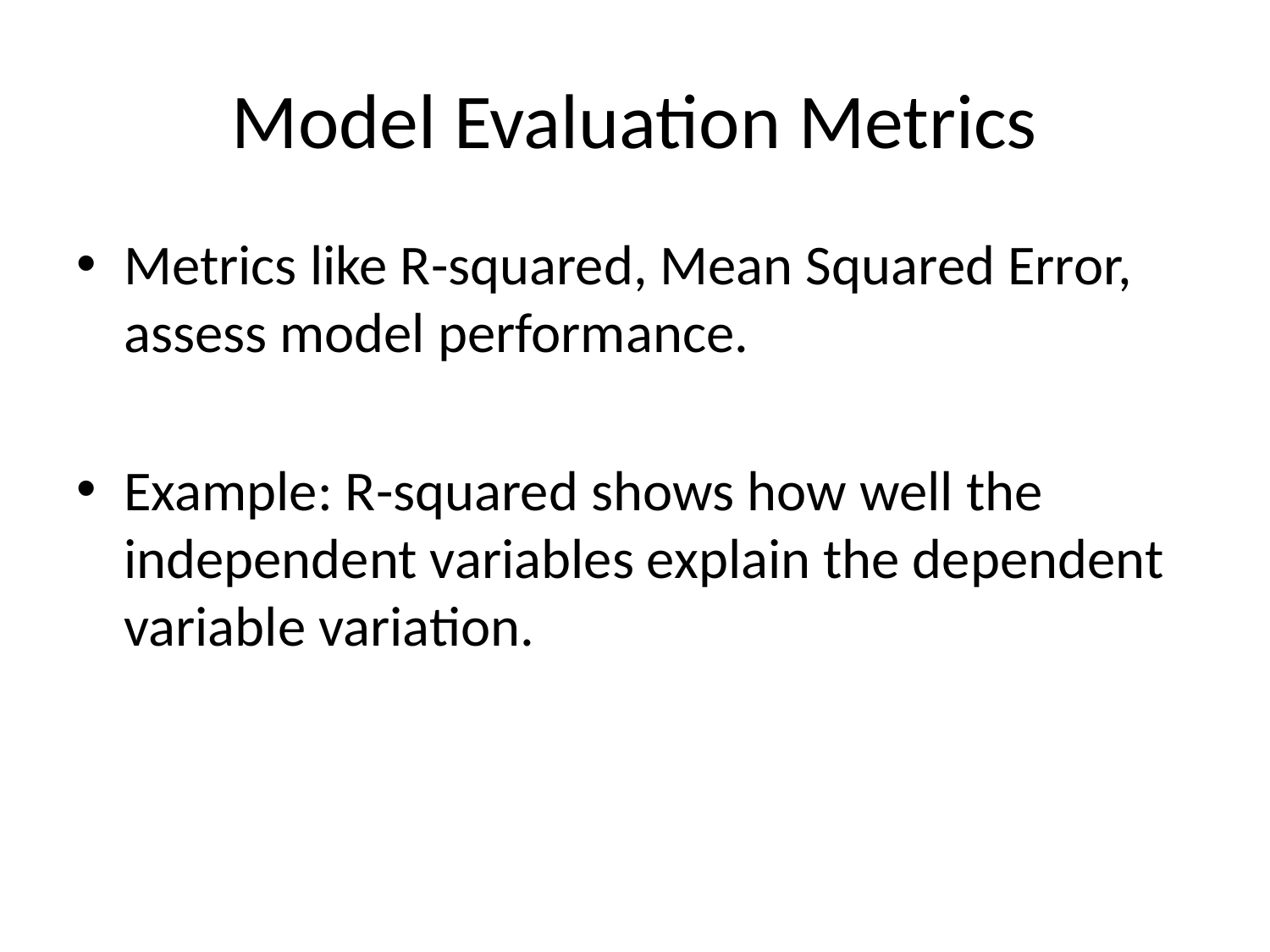

# Model Evaluation Metrics
Metrics like R-squared, Mean Squared Error, assess model performance.

Example: R-squared shows how well the independent variables explain the dependent variable variation.